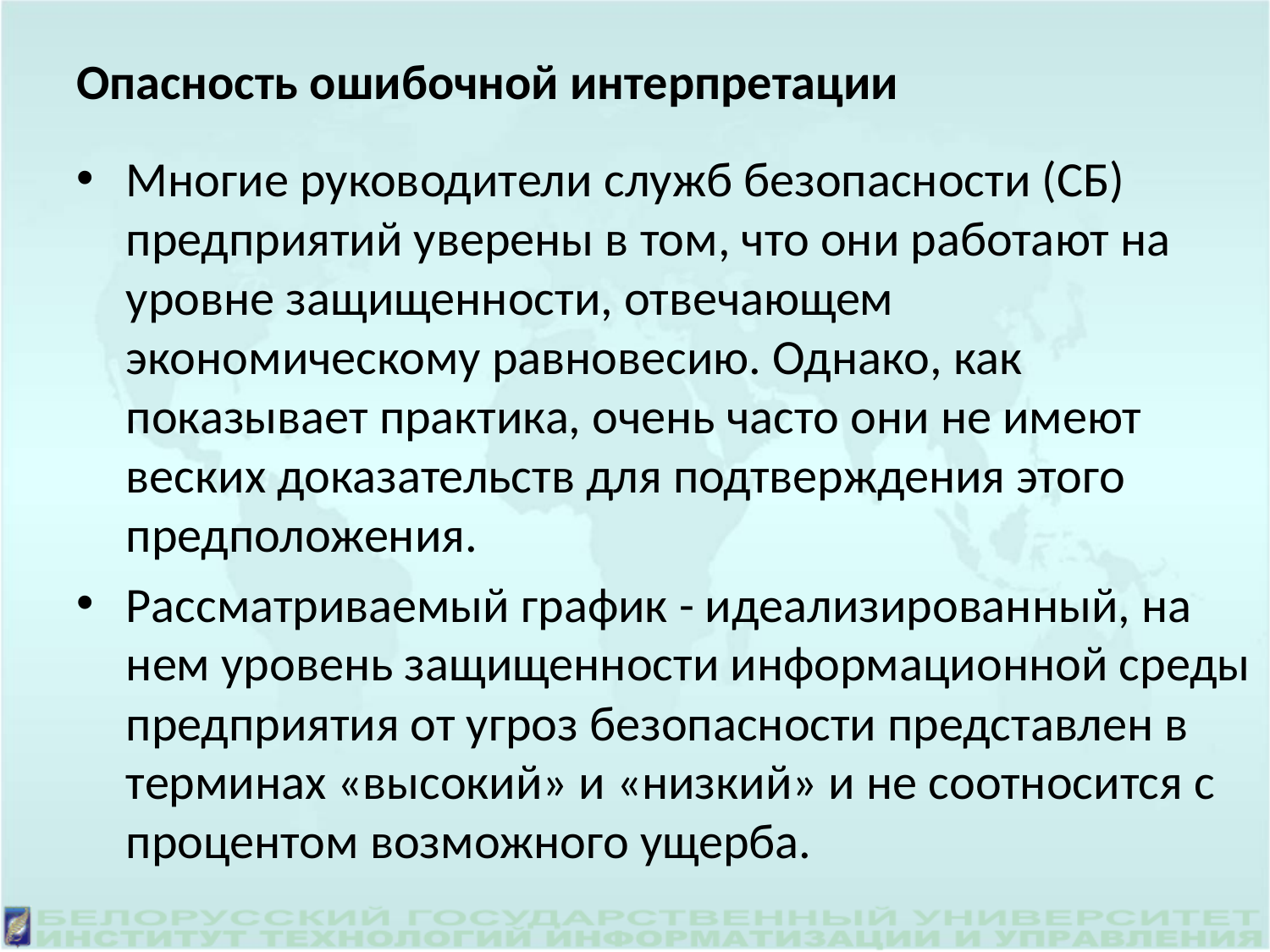

Опасность ошибочной интерпретации

Многие руководители служб безопасности (СБ) предприятий уверены в том, что они работают на уровне защищенности, отвечающем экономическому равновесию. Однако, как показывает практика, очень часто они не имеют веских доказательств для подтверждения этого предположения.
Рассматриваемый график - идеализированный, на нем уровень защищенности информационной среды предприятия от угроз безопасности представлен в терминах «высокий» и «низкий» и не соотносится с процентом возможного ущерба.